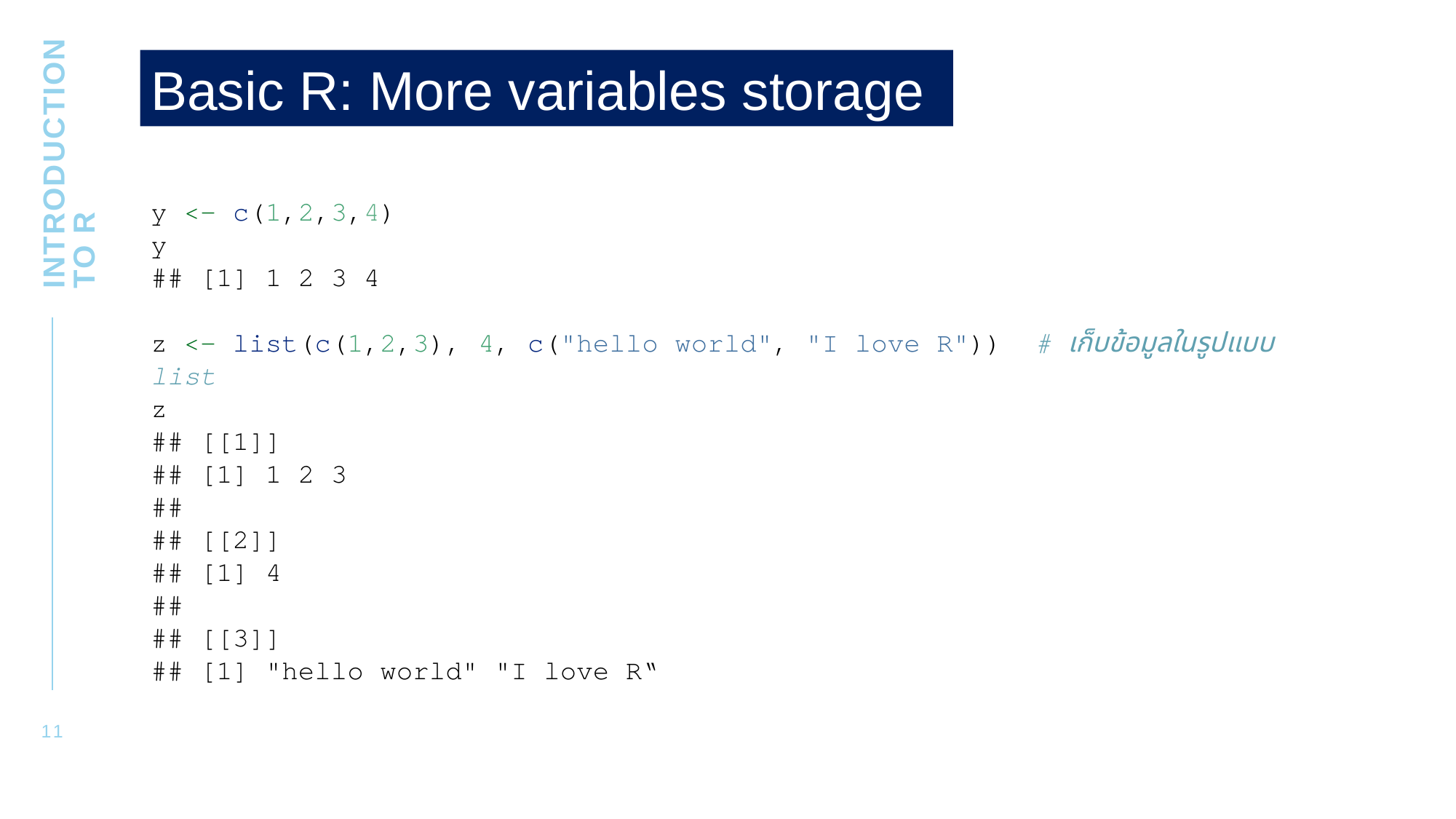

Basic R: More variables storage
Introduction to R

y <- c(1,2,3,4)
y
## [1] 1 2 3 4

z <- list(c(1,2,3), 4, c("hello world", "I love R"))  # เก็บข้อมูลในรูปแบบ list
z
## [[1]]
## [1] 1 2 3
##
## [[2]]
## [1] 4
##
## [[3]]
## [1] "hello world" "I love R“
11